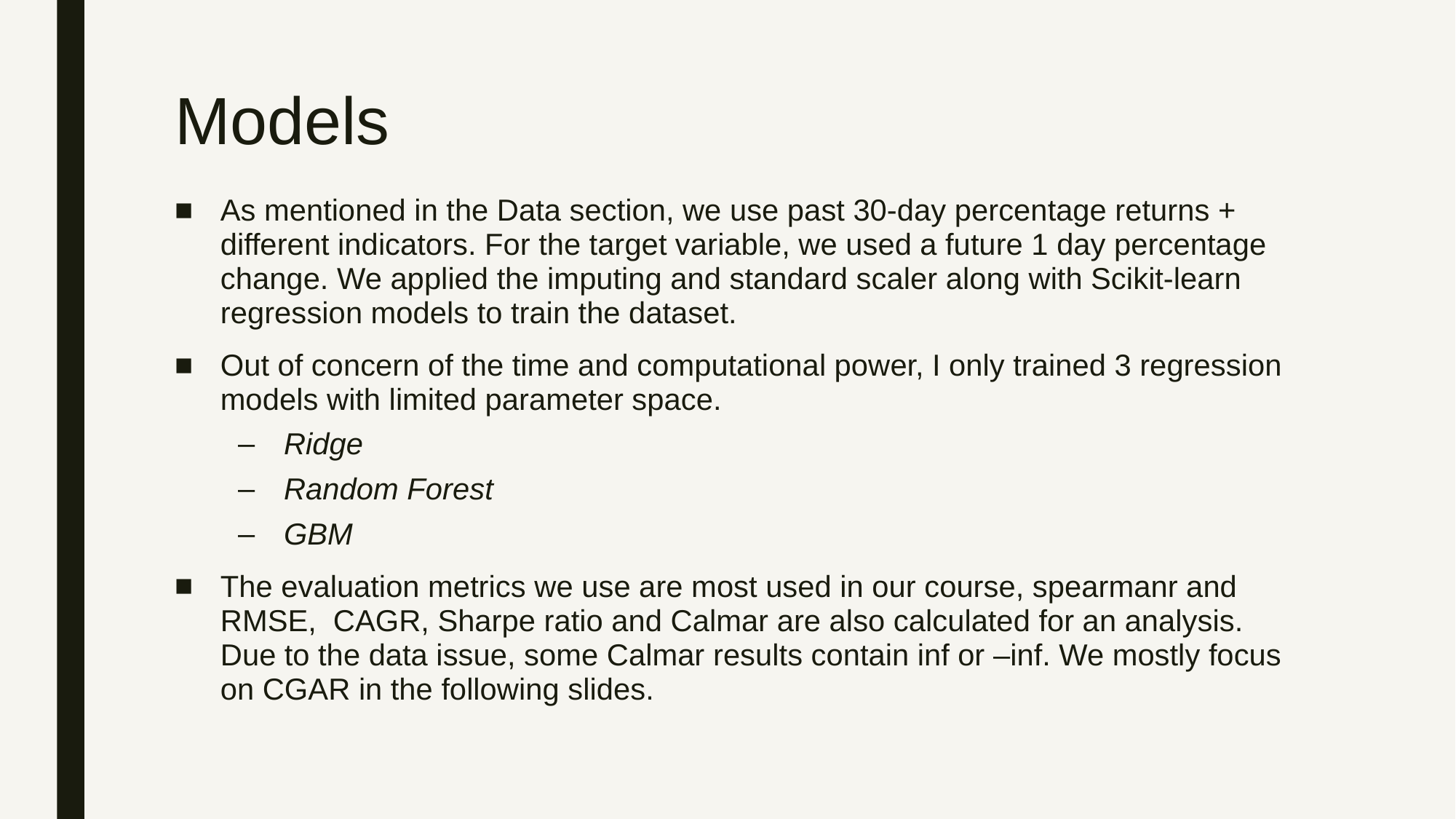

# Models
As mentioned in the Data section, we use past 30-day percentage returns + different indicators. For the target variable, we used a future 1 day percentage change. We applied the imputing and standard scaler along with Scikit-learn regression models to train the dataset.
Out of concern of the time and computational power, I only trained 3 regression models with limited parameter space.
Ridge
Random Forest
GBM
The evaluation metrics we use are most used in our course, spearmanr and RMSE,  CAGR, Sharpe ratio and Calmar are also calculated for an analysis. Due to the data issue, some Calmar results contain inf or –inf. We mostly focus on CGAR in the following slides.